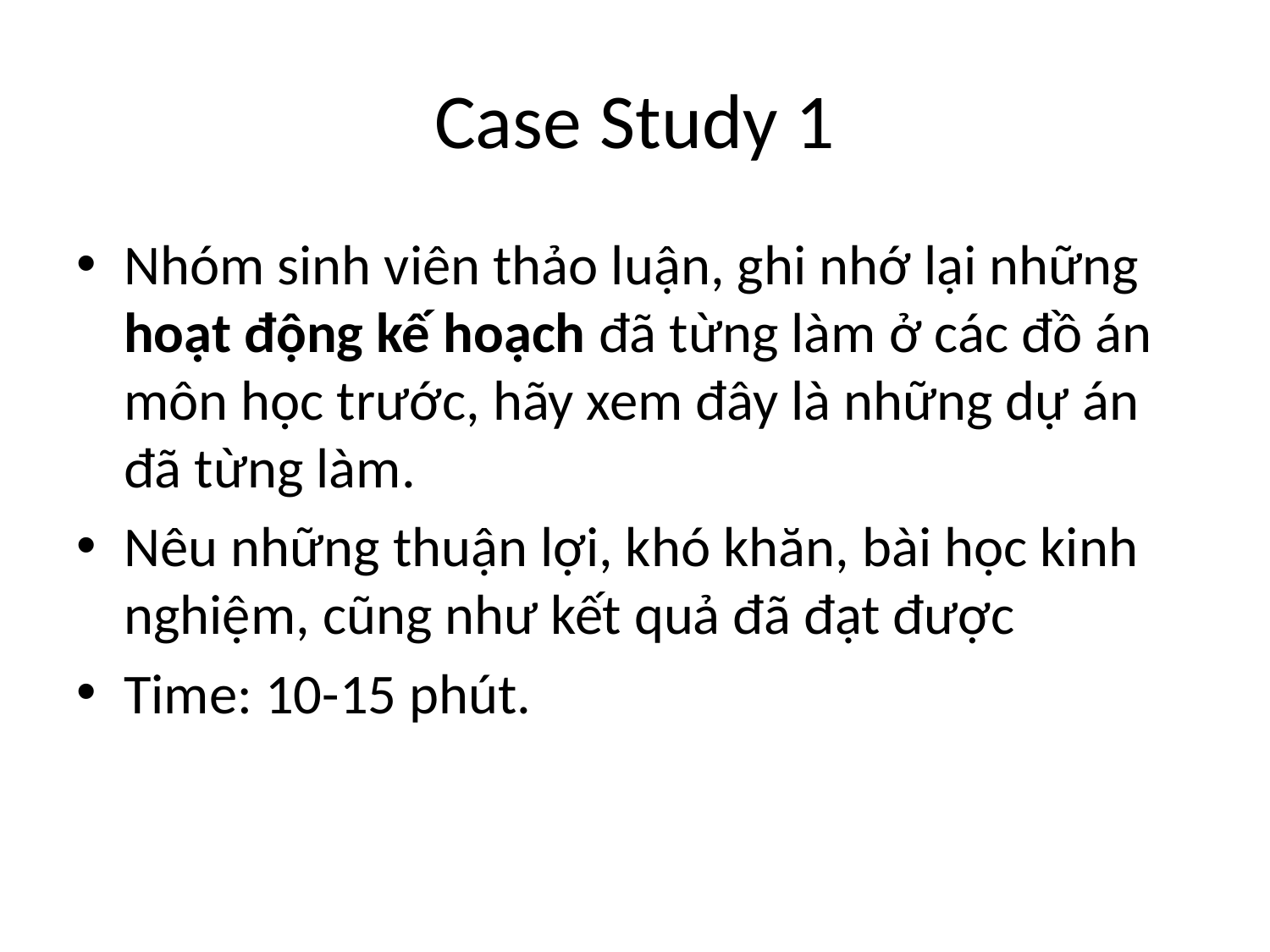

# Case Study 1
Nhóm sinh viên thảo luận, ghi nhớ lại những hoạt động kế hoạch đã từng làm ở các đồ án môn học trước, hãy xem đây là những dự án đã từng làm.
Nêu những thuận lợi, khó khăn, bài học kinh nghiệm, cũng như kết quả đã đạt được
Time: 10-15 phút.